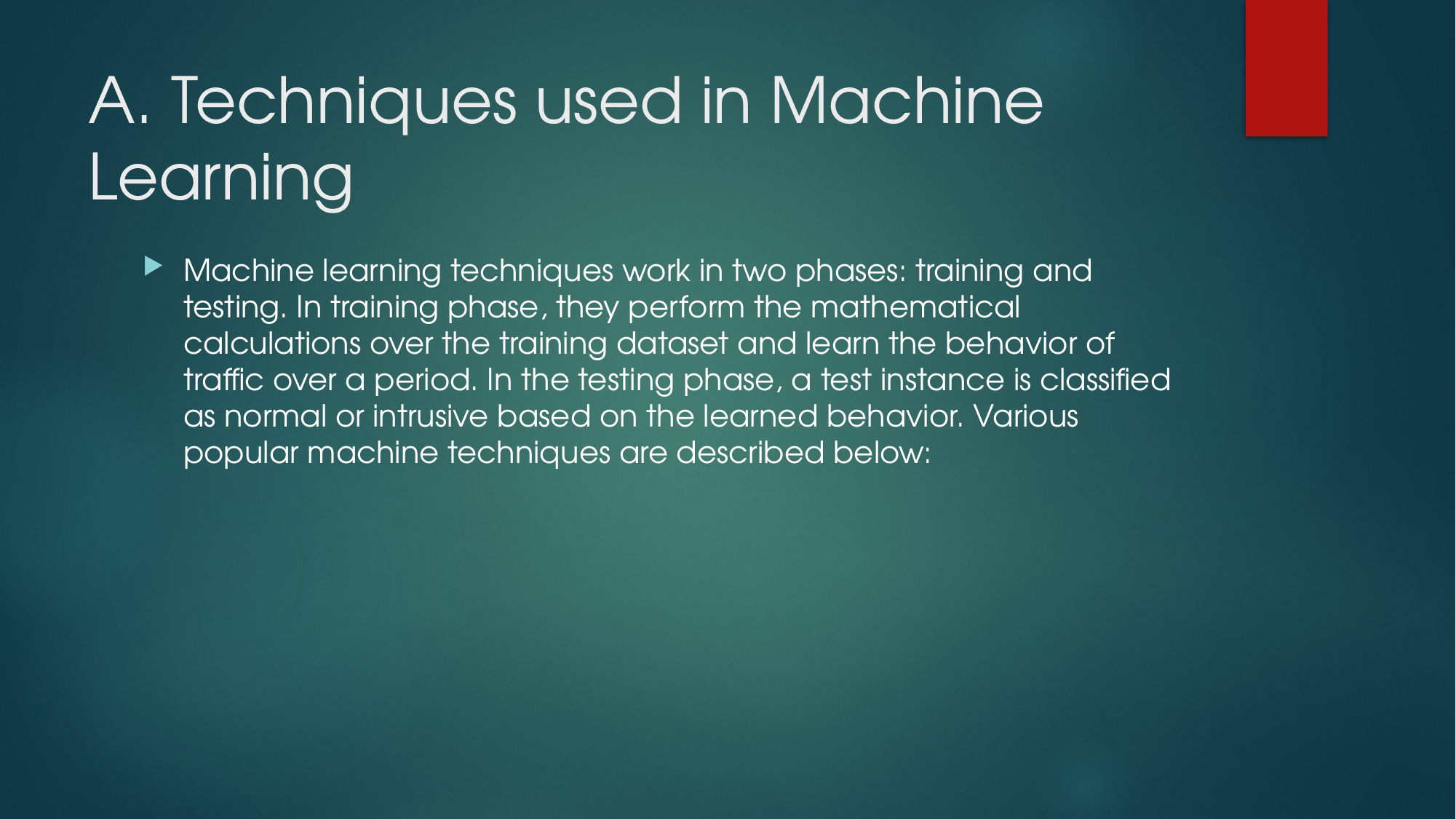

# A. Techniques used in Machine Learning
Machine learning techniques work in two phases: training and testing. In training phase, they perform the mathematical calculations over the training dataset and learn the behavior of traffic over a period. In the testing phase, a test instance is classified as normal or intrusive based on the learned behavior. Various popular machine techniques are described below: